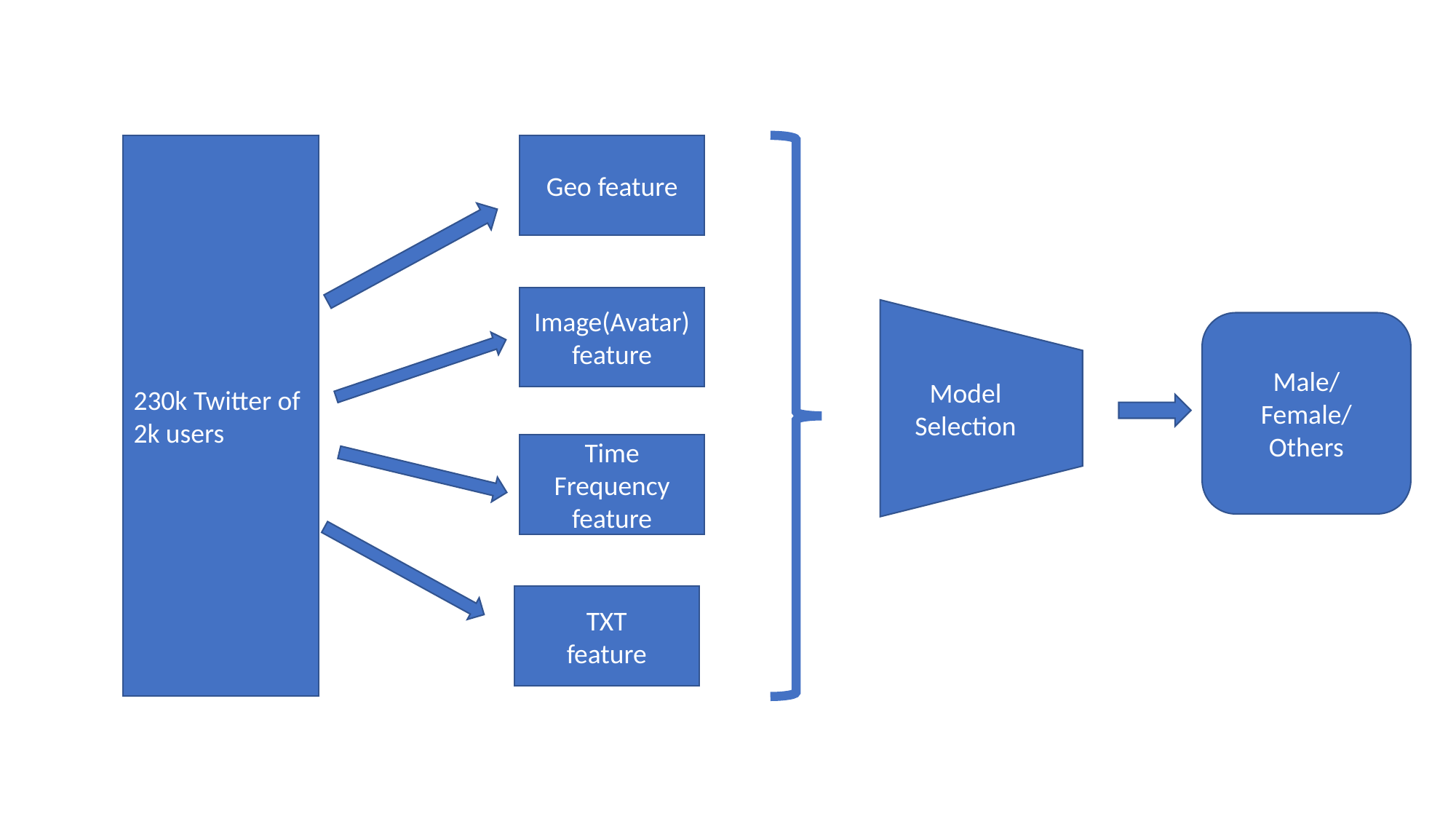

230k Twitter of 2k users

Geo feature

Image(Avatar) feature
Model Selection
Male/
Female/
Others

Time Frequency
feature

TXT
feature